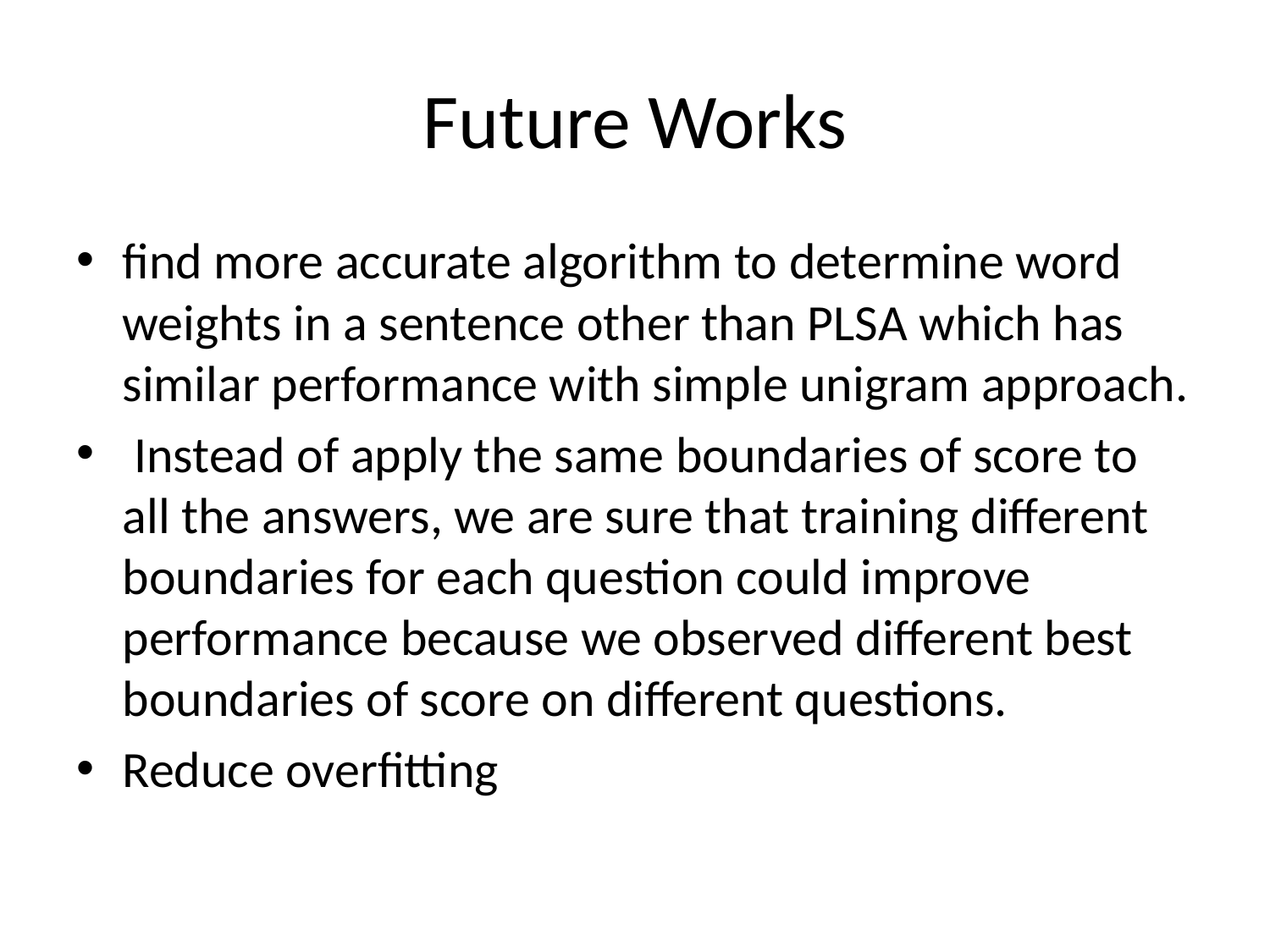

# Future Works
find more accurate algorithm to determine word weights in a sentence other than PLSA which has similar performance with simple unigram approach.
 Instead of apply the same boundaries of score to all the answers, we are sure that training different boundaries for each question could improve performance because we observed different best boundaries of score on different questions.
Reduce overfitting